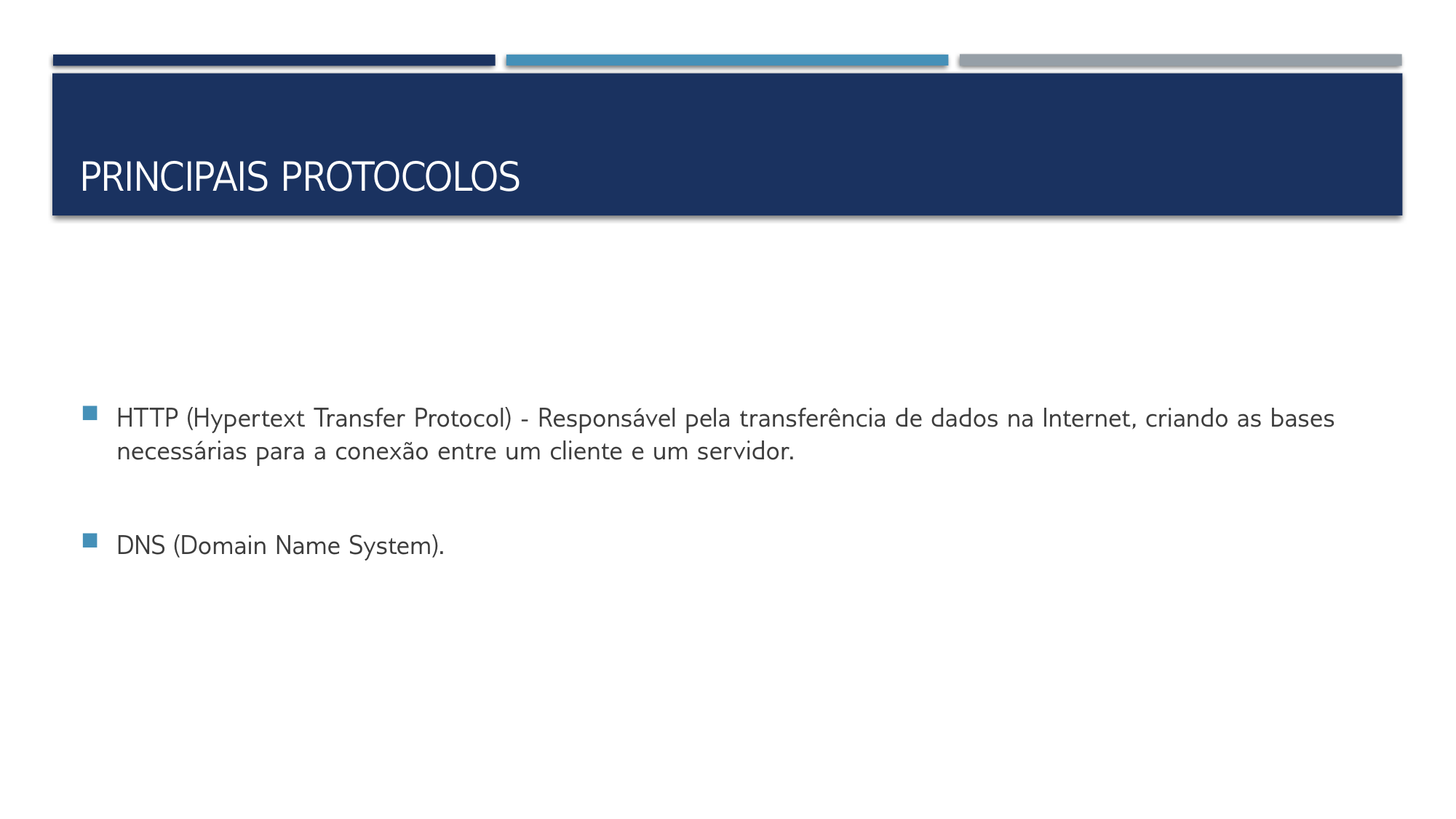

# Principais protocolos
HTTP (Hypertext Transfer Protocol) - Responsável pela transferência de dados na Internet, criando as bases necessárias para a conexão entre um cliente e um servidor.

DNS (Domain Name System).